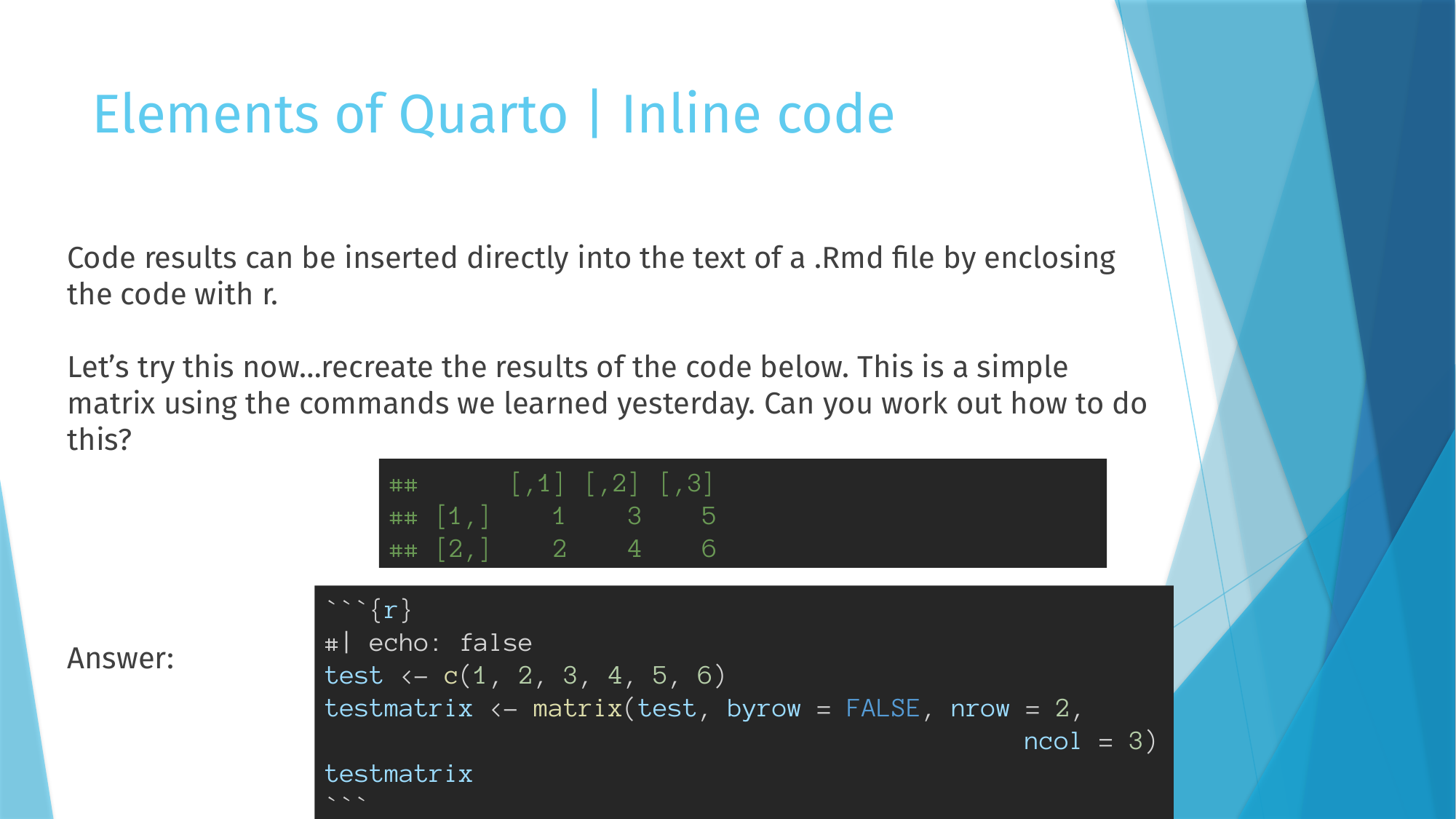

# Elements of Quarto | Inline code
Code results can be inserted directly into the text of a .Rmd file by enclosing the code with r.

Let’s try this now…recreate the results of the code below. This is a simple matrix using the commands we learned yesterday. Can you work out how to do this?

Answer:
##      [,1] [,2] [,3]
## [1,]    1    3    5
## [2,]    2    4    6
```{r}
#| echo: false
test <- c(1, 2, 3, 4, 5, 6)
testmatrix <- matrix(test, byrow = FALSE, nrow = 2, 						   ncol = 3)
testmatrix
```